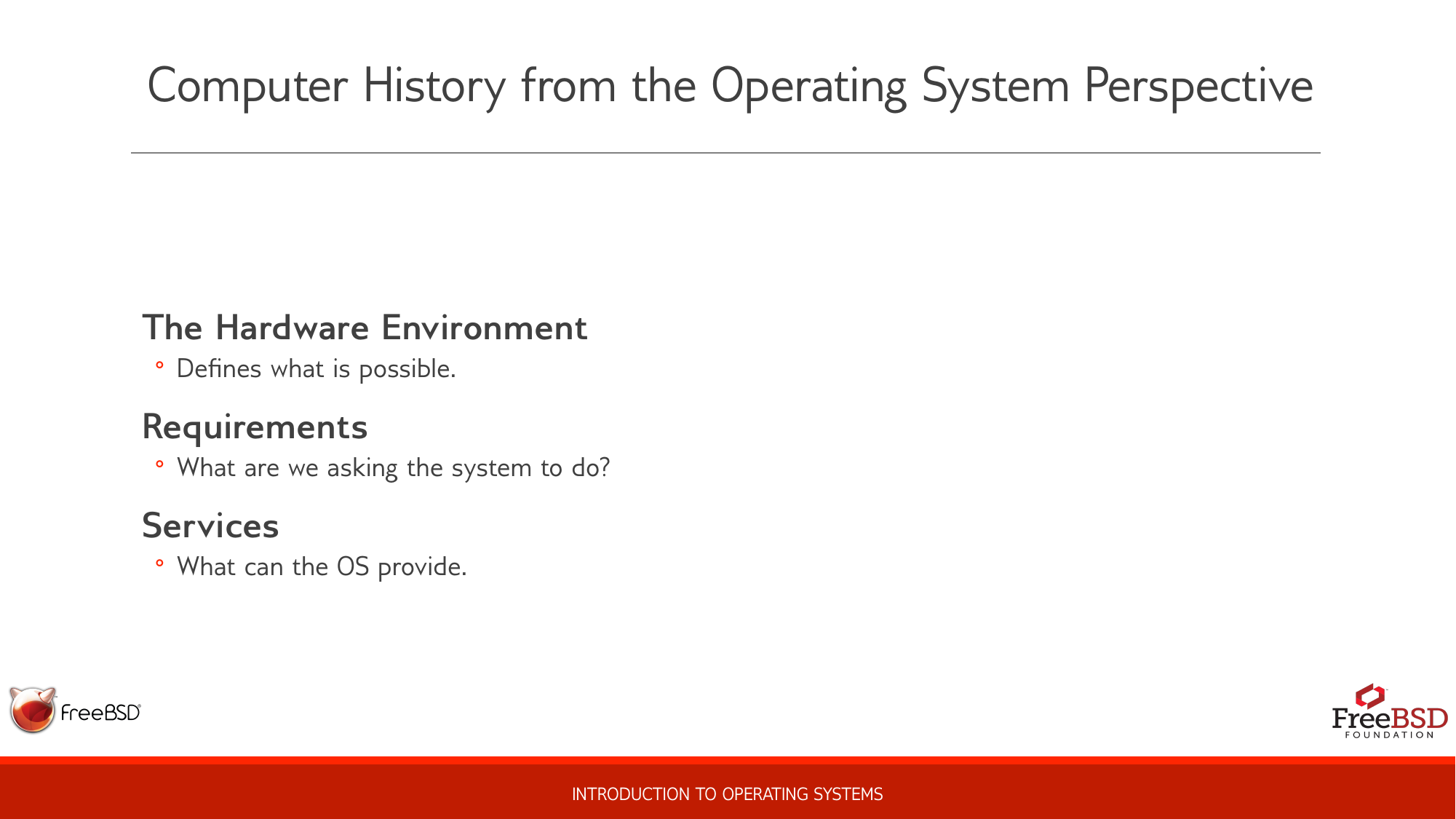

# Computer History from the Operating System Perspective
The Hardware Environment
Defines what is possible.
Requirements
What are we asking the system to do?
Services
What can the OS provide.
Introduction to Operating Systems